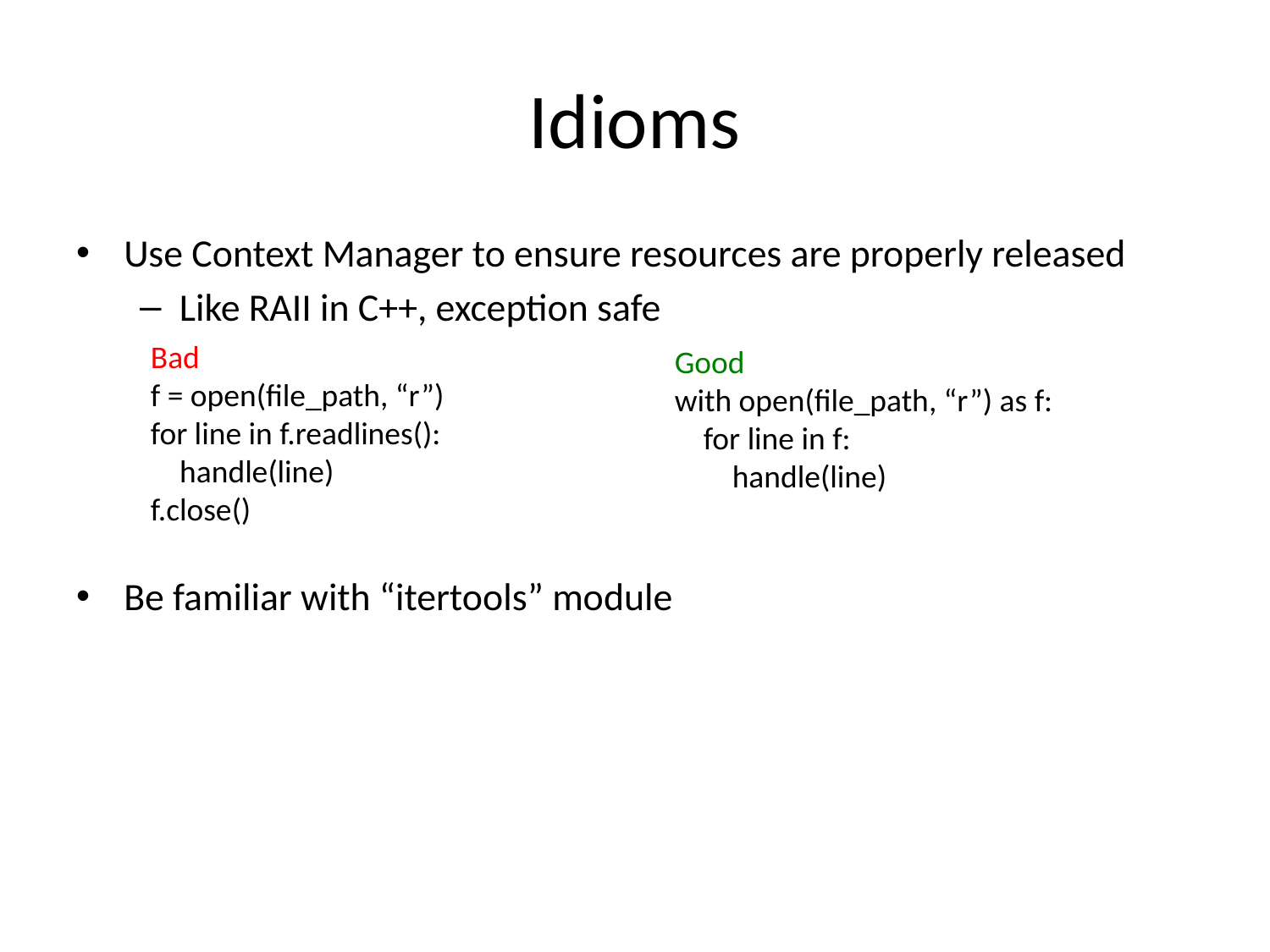

# Idioms
Use Context Manager to ensure resources are properly released
Like RAII in C++, exception safe

Be familiar with “itertools” module
Bad
f = open(file_path, “r”)
for line in f.readlines():
    handle(line)
f.close()
Good
with open(file_path, “r”) as f:
    for line in f:
        handle(line)